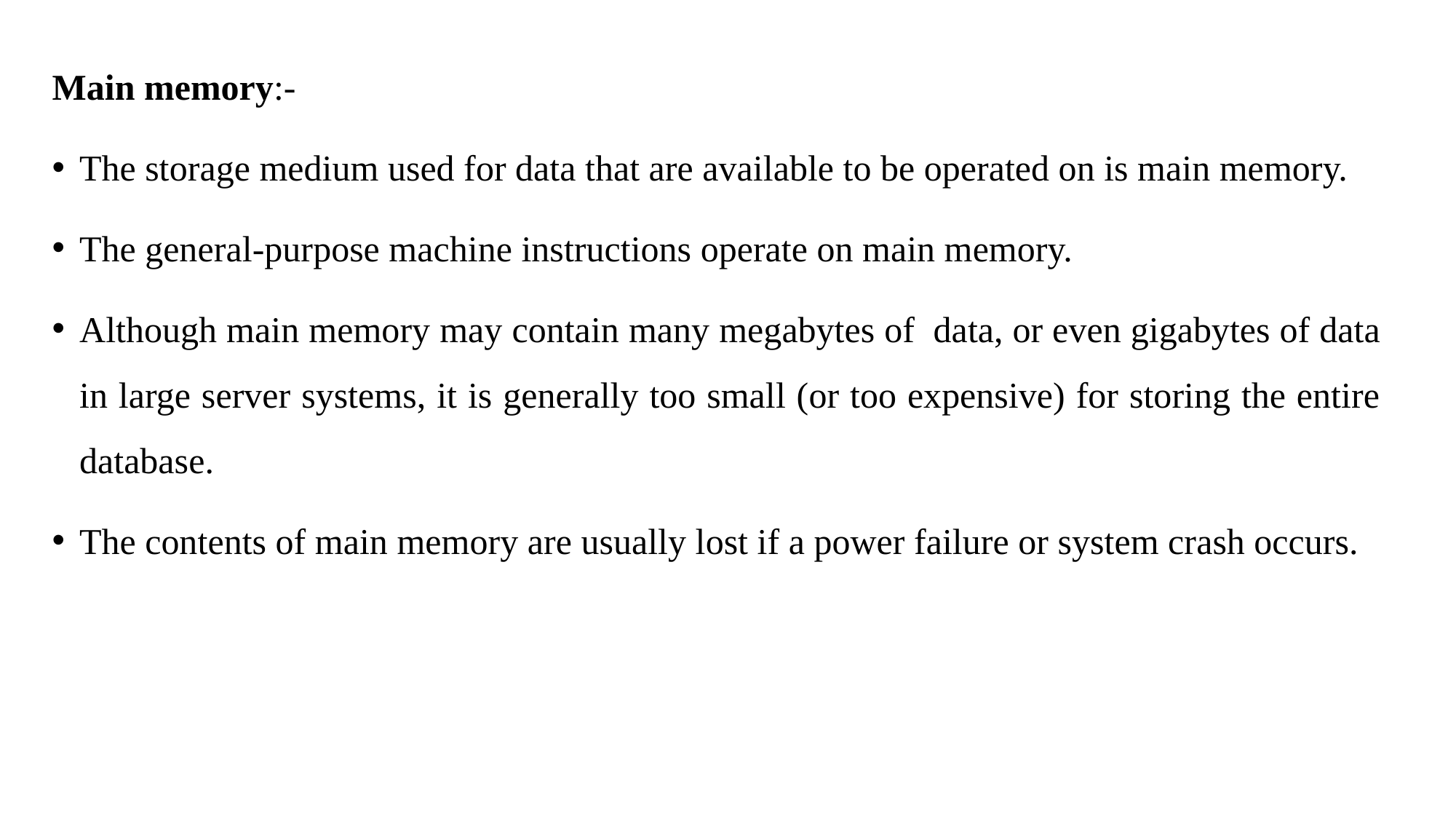

Main memory:-
The storage medium used for data that are available to be operated on is main memory.
The general-purpose machine instructions operate on main memory.
Although main memory may contain many megabytes of  data, or even gigabytes of data in large server systems, it is generally too small (or too expensive) for storing the entire database.
The contents of main memory are usually lost if a power failure or system crash occurs.